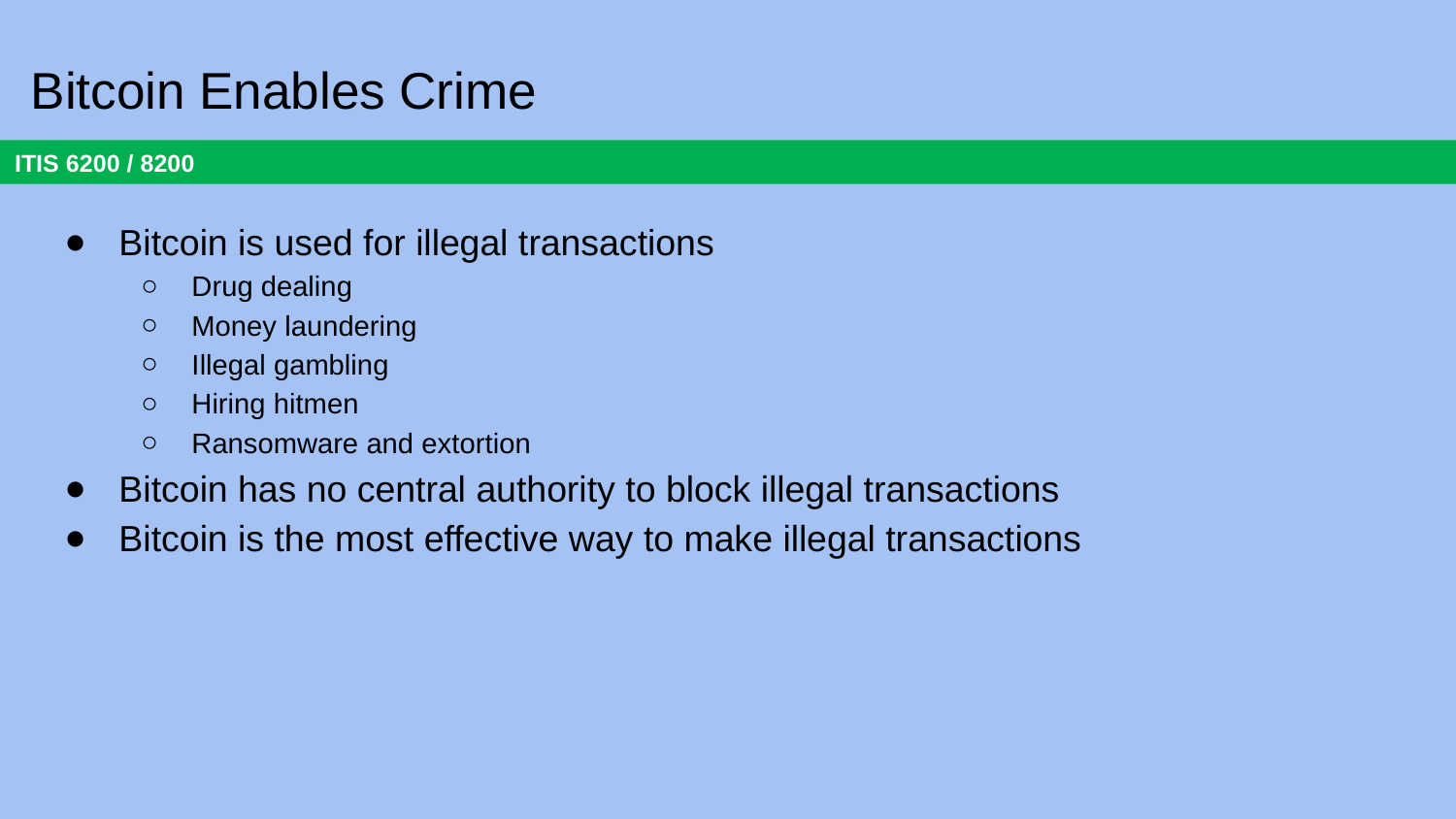

# Bitcoin Enables Crime
Bitcoin is used for illegal transactions
Drug dealing
Money laundering
Illegal gambling
Hiring hitmen
Ransomware and extortion
Bitcoin has no central authority to block illegal transactions
Bitcoin is the most effective way to make illegal transactions